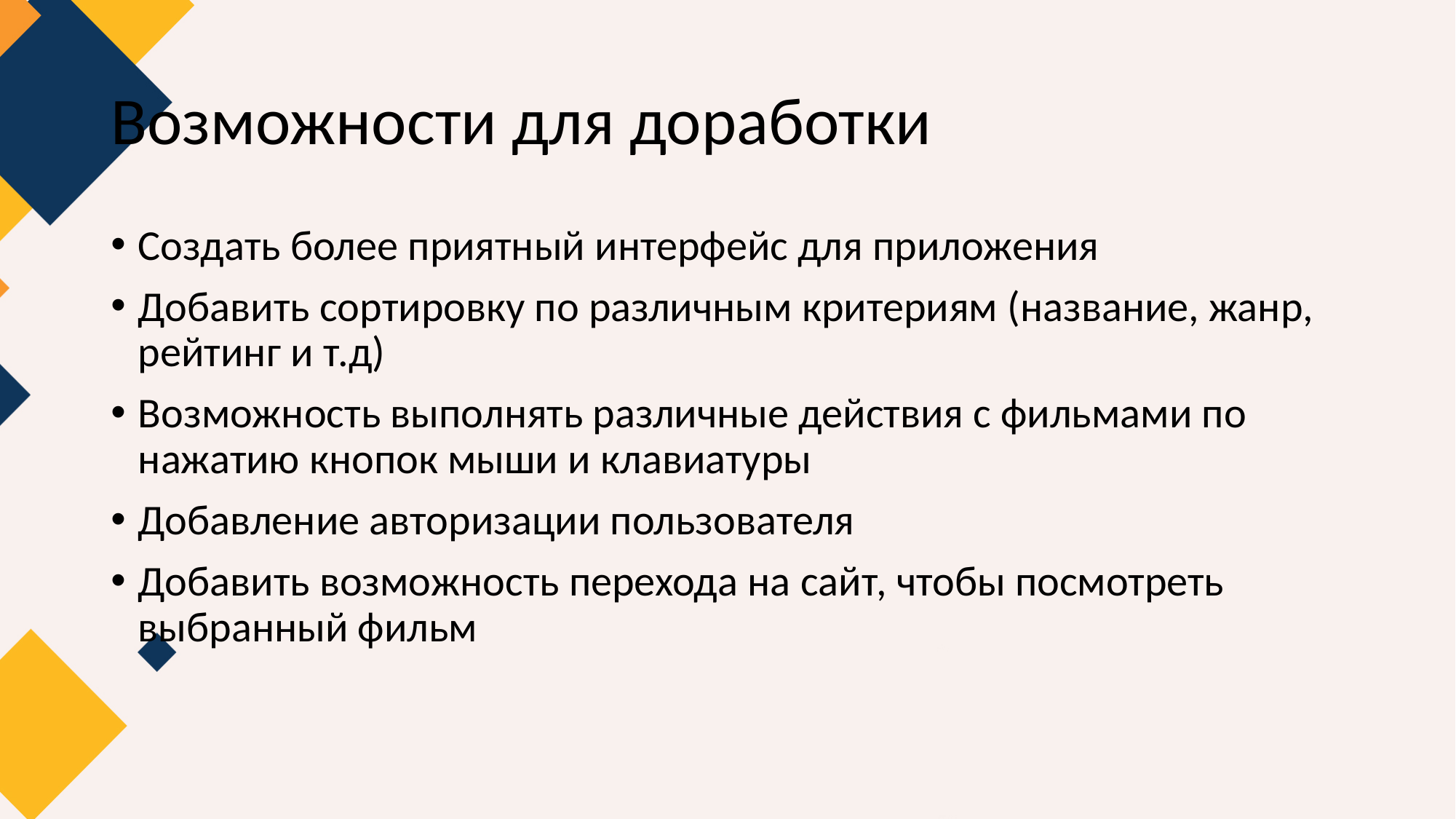

# Возможности для доработки
Создать более приятный интерфейс для приложения
Добавить сортировку по различным критериям (название, жанр, рейтинг и т.д)
Возможность выполнять различные действия с фильмами по нажатию кнопок мыши и клавиатуры
Добавление авторизации пользователя
Добавить возможность перехода на сайт, чтобы посмотреть выбранный фильм